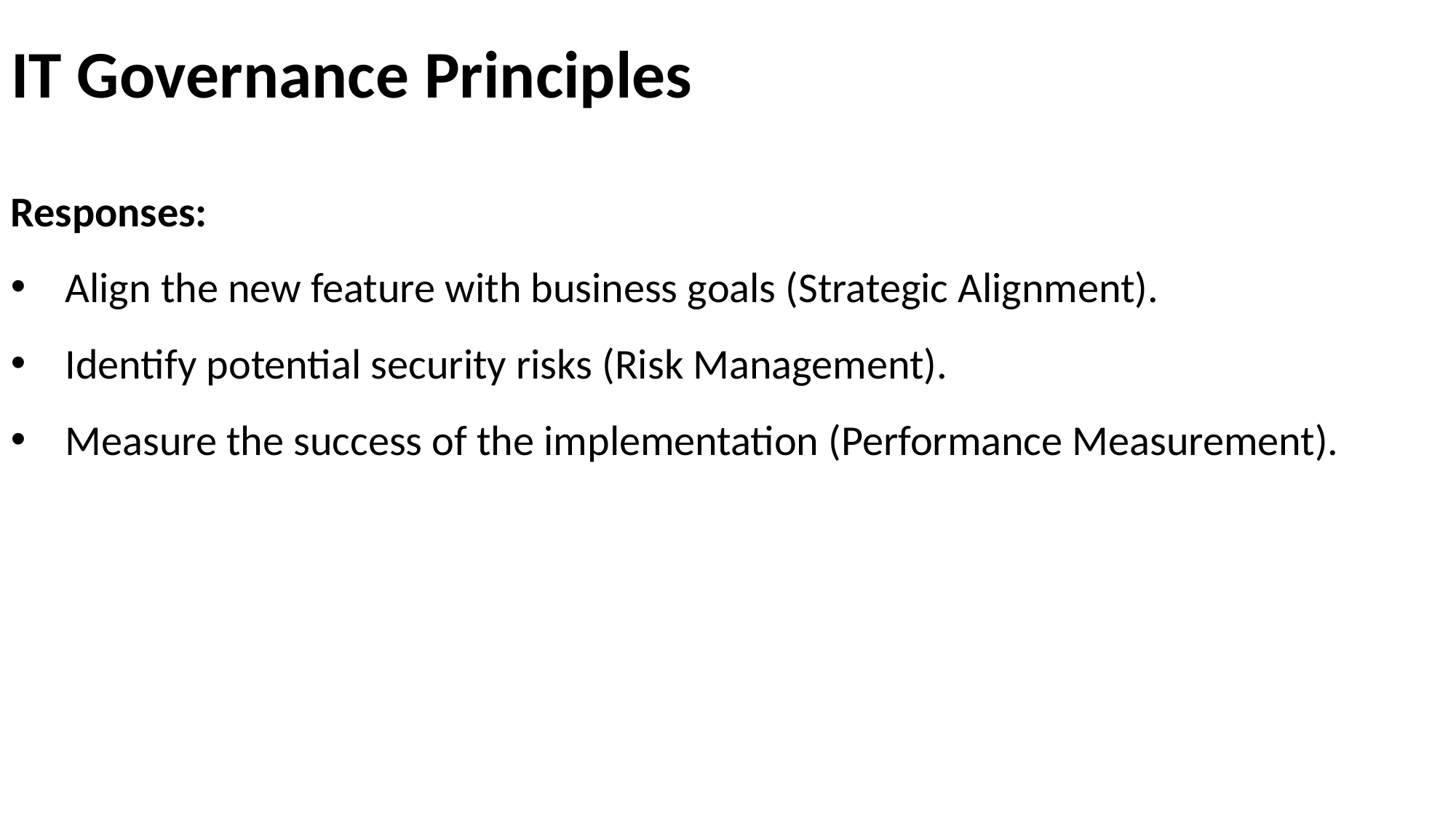

# IT Governance Principles
Responses:
Align the new feature with business goals (Strategic Alignment).
Identify potential security risks (Risk Management).
Measure the success of the implementation (Performance Measurement).